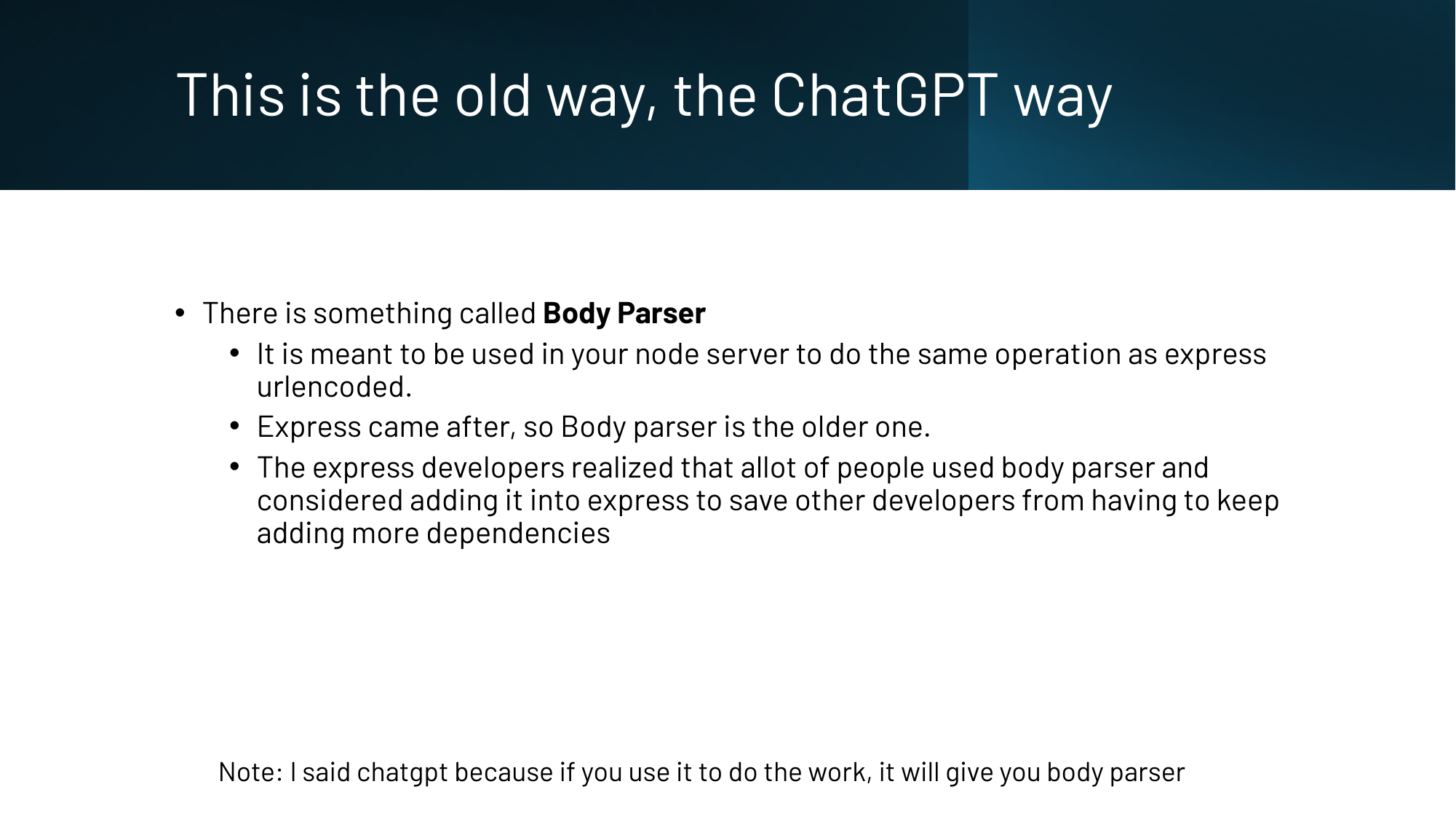

# This is the old way, the ChatGPT way
There is something called Body Parser
It is meant to be used in your node server to do the same operation as express urlencoded.
Express came after, so Body parser is the older one.
The express developers realized that allot of people used body parser and considered adding it into express to save other developers from having to keep adding more dependencies

Note: I said chatgpt because if you use it to do the work, it will give you body parser